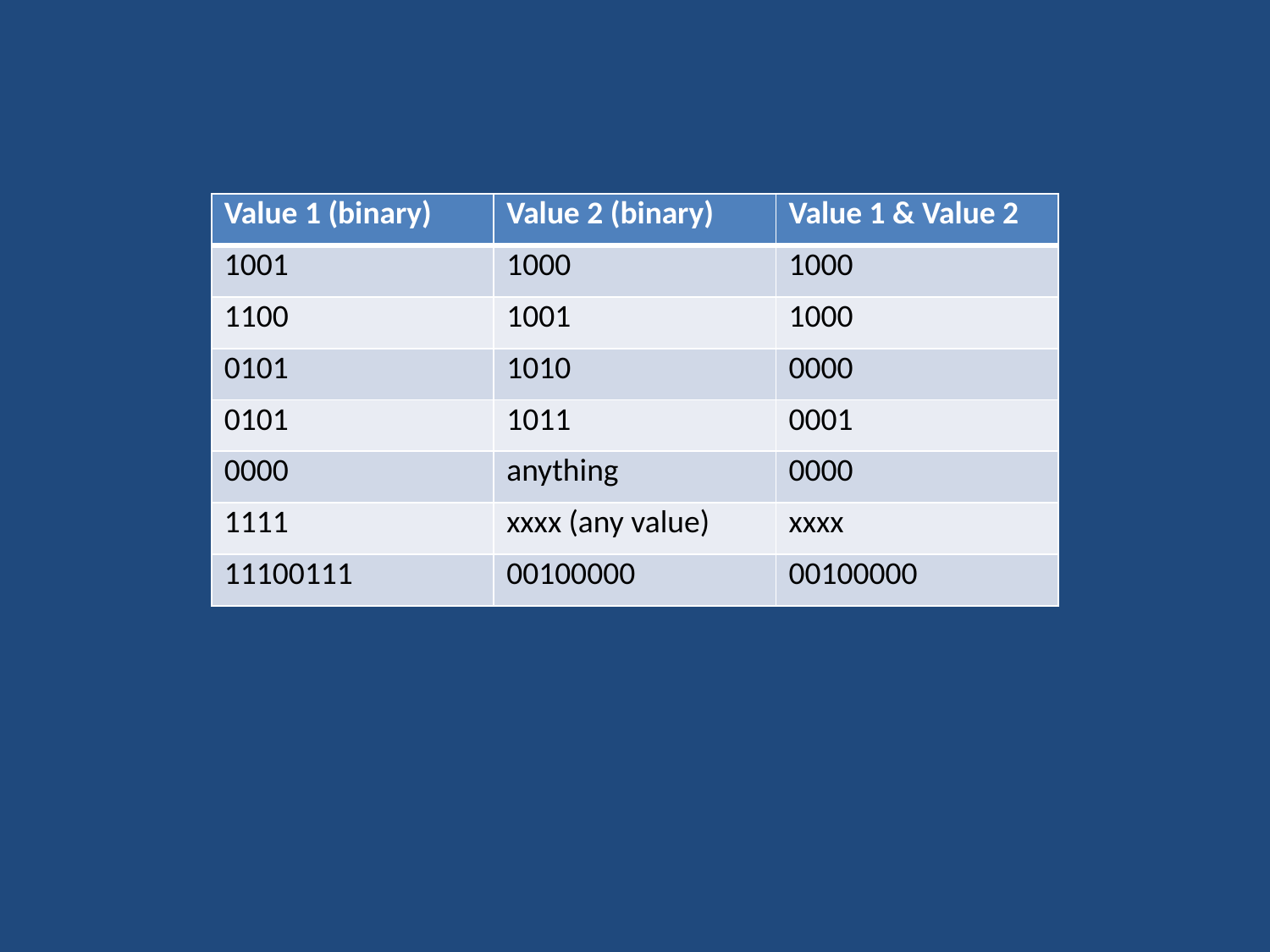

#
| Value 1 (binary) | Value 2 (binary) | Value 1 & Value 2 |
| --- | --- | --- |
| 1001 | 1000 | 1000 |
| 1100 | 1001 | 1000 |
| 0101 | 1010 | 0000 |
| 0101 | 1011 | 0001 |
| 0000 | anything | 0000 |
| 1111 | xxxx (any value) | xxxx |
| 11100111 | 00100000 | 00100000 |
Binary Values